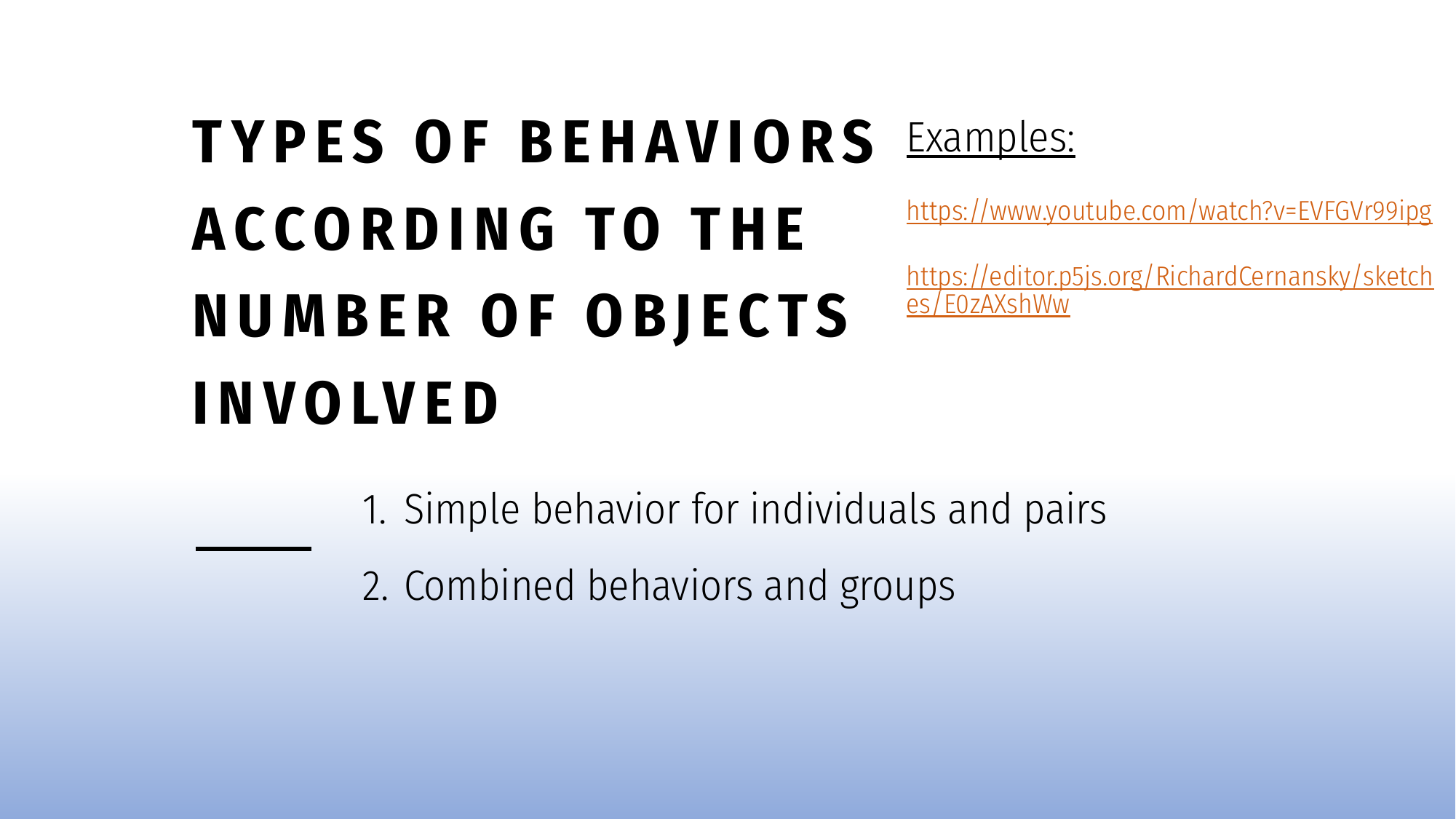

# Types of behaviors according to the number of objects involved
Examples:

https://www.youtube.com/watch?v=EVFGVr99ipg

https://editor.p5js.org/RichardCernansky/sketches/E0zAXshWw

Simple behavior for individuals and pairs
Combined behaviors and groups